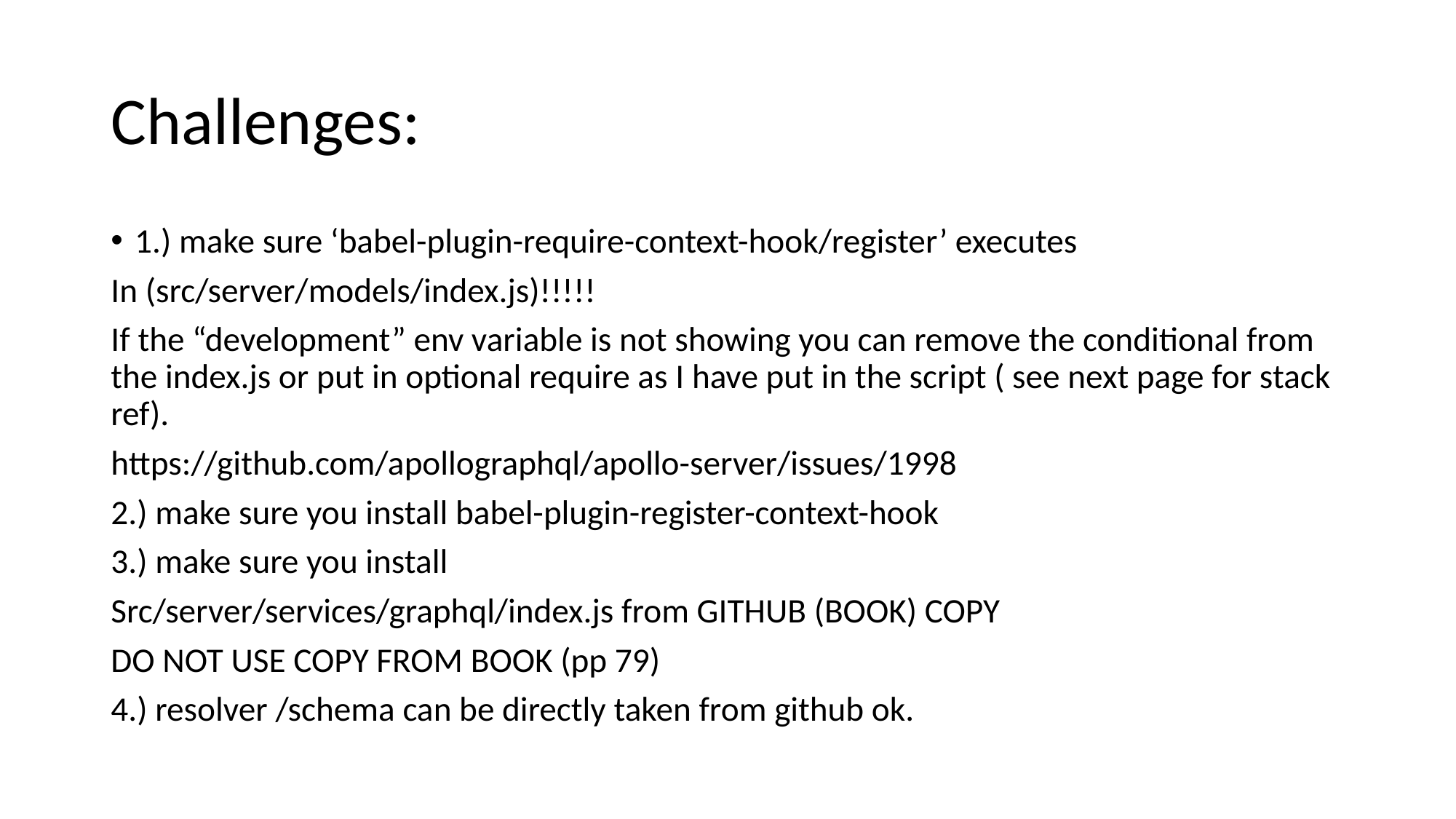

# Challenges:
1.) make sure ‘babel-plugin-require-context-hook/register’ executes
In (src/server/models/index.js)!!!!!
If the “development” env variable is not showing you can remove the conditional from the index.js or put in optional require as I have put in the script ( see next page for stack ref).
https://github.com/apollographql/apollo-server/issues/1998
2.) make sure you install babel-plugin-register-context-hook
3.) make sure you install
Src/server/services/graphql/index.js from GITHUB (BOOK) COPY
DO NOT USE COPY FROM BOOK (pp 79)
4.) resolver /schema can be directly taken from github ok.